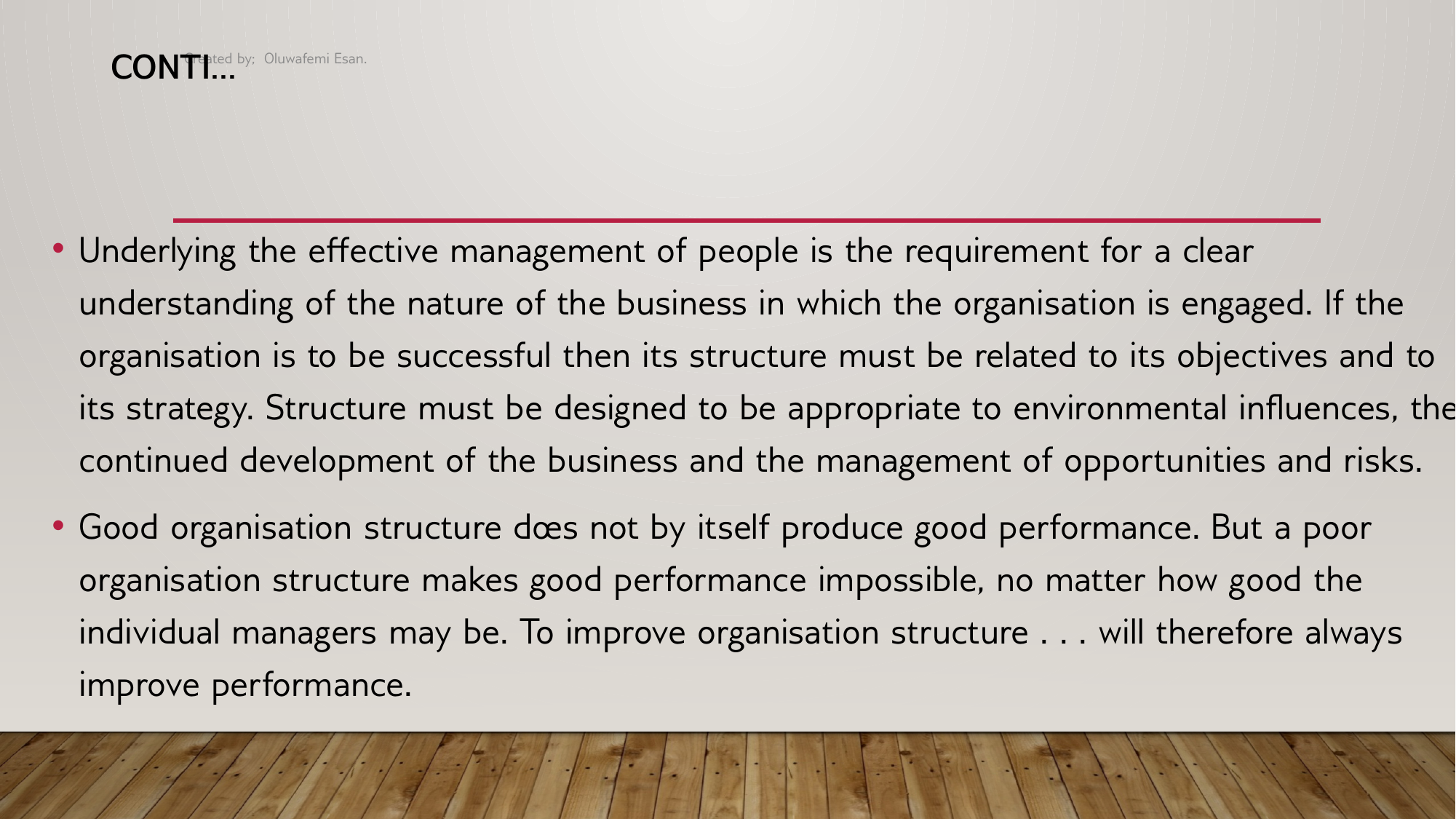

Created by;  Oluwafemi Esan.
# Conti…
Underlying the effective management of people is the requirement for a clear understanding of the nature of the business in which the organisation is engaged. If the organisation is to be successful then its structure must be related to its objectives and to its strategy. Structure must be designed to be appropriate to environmental influences, the continued development of the business and the management of opportunities and risks.
Good organisation structure does not by itself produce good performance. But a poor organisation structure makes good performance impossible, no matter how good the individual managers may be. To improve organisation structure . . . will therefore always improve performance.